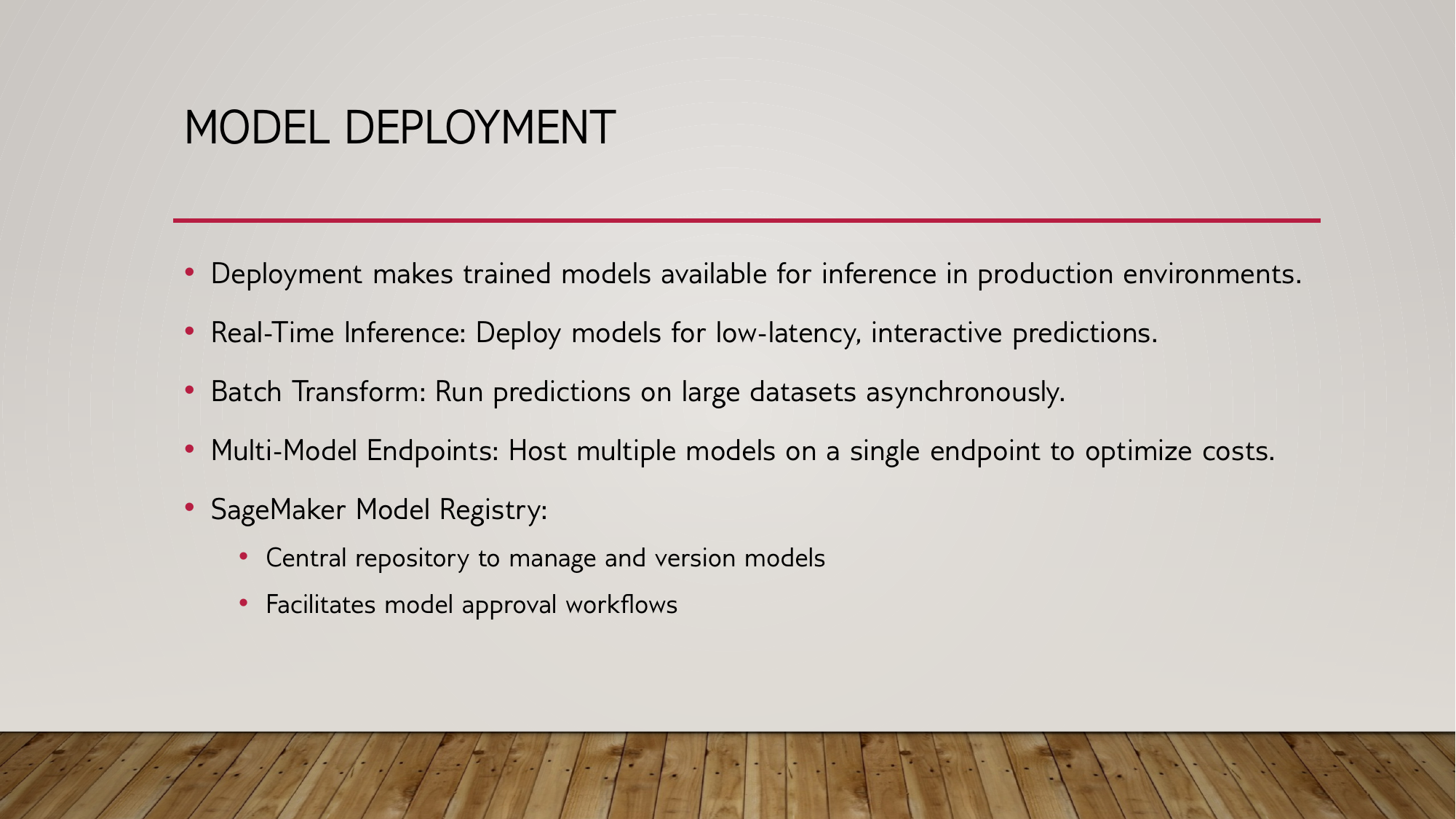

# Model Deployment
Deployment makes trained models available for inference in production environments.
Real-Time Inference: Deploy models for low-latency, interactive predictions.
Batch Transform: Run predictions on large datasets asynchronously.
Multi-Model Endpoints: Host multiple models on a single endpoint to optimize costs.
SageMaker Model Registry:
Central repository to manage and version models
Facilitates model approval workflows